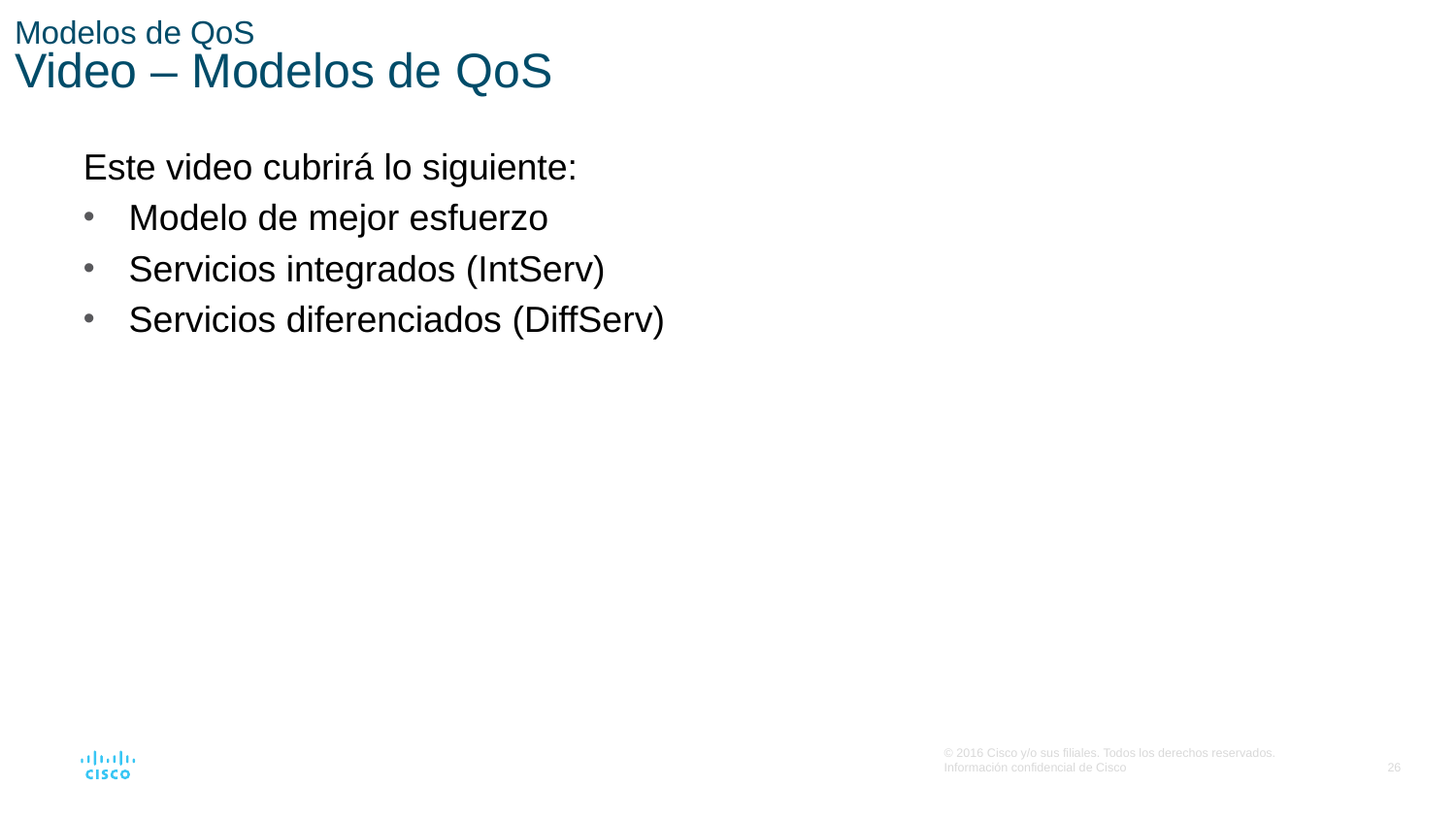

# Modelos de QoS Video – Modelos de QoS
Este video cubrirá lo siguiente:
Modelo de mejor esfuerzo
Servicios integrados (IntServ)
Servicios diferenciados (DiffServ)